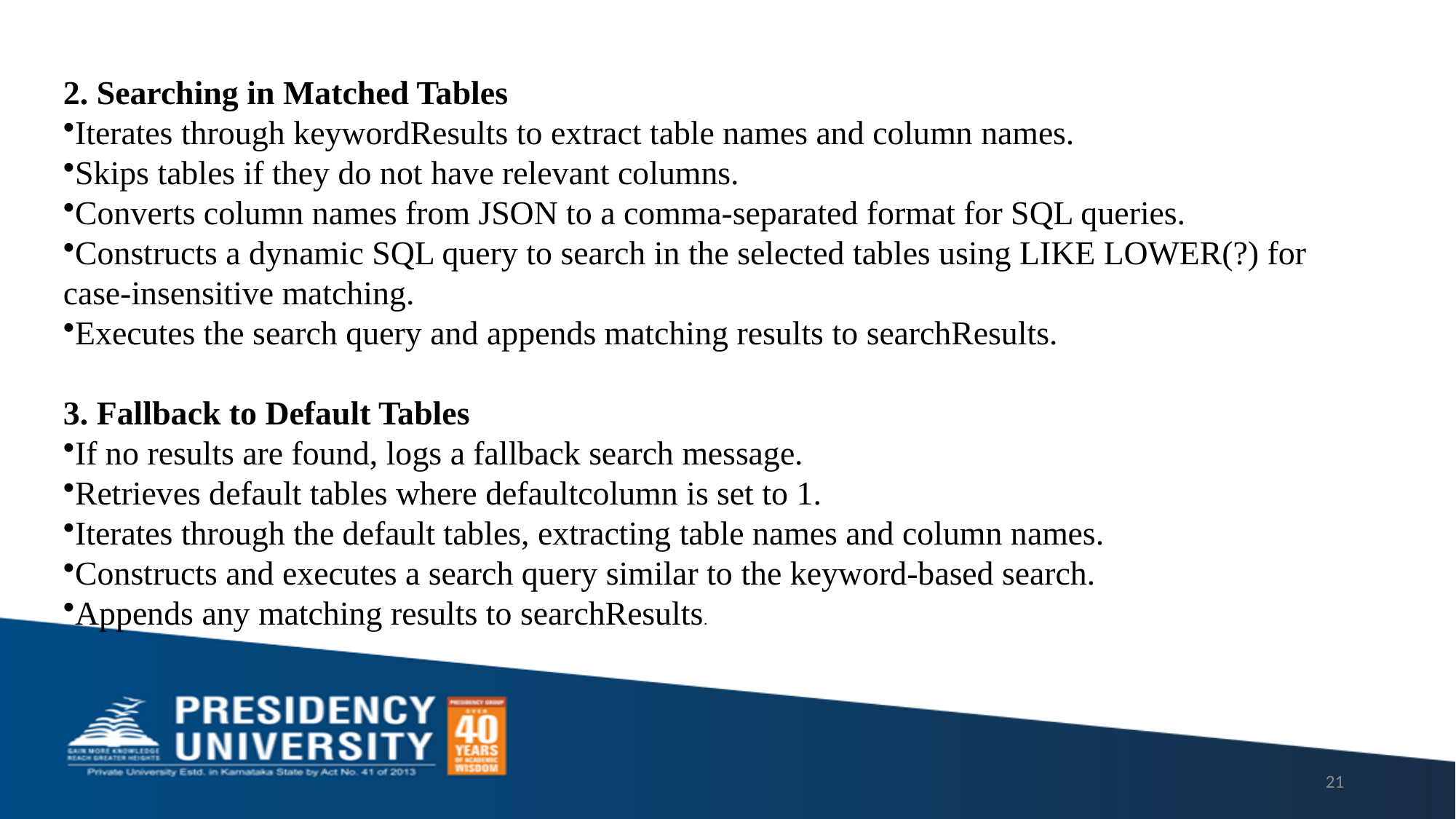

2. Searching in Matched Tables
Iterates through keywordResults to extract table names and column names.
Skips tables if they do not have relevant columns.
Converts column names from JSON to a comma-separated format for SQL queries.
Constructs a dynamic SQL query to search in the selected tables using LIKE LOWER(?) for case-insensitive matching.
Executes the search query and appends matching results to searchResults.

3. Fallback to Default Tables
If no results are found, logs a fallback search message.
Retrieves default tables where defaultcolumn is set to 1.
Iterates through the default tables, extracting table names and column names.
Constructs and executes a search query similar to the keyword-based search.
Appends any matching results to searchResults.

21